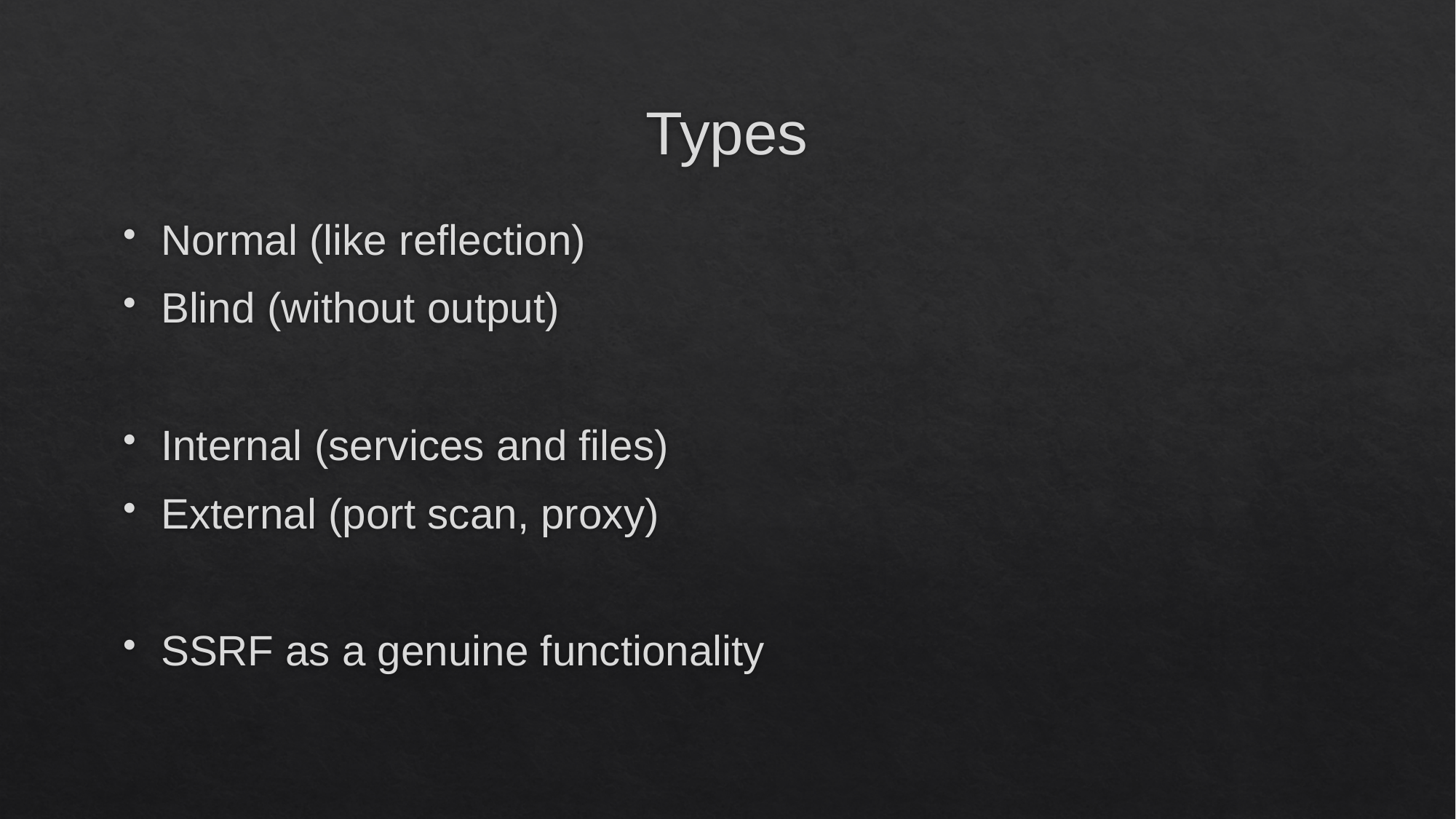

# Types
Normal (like reflection)
Blind (without output)

Internal (services and files)
External (port scan, proxy)

SSRF as a genuine functionality